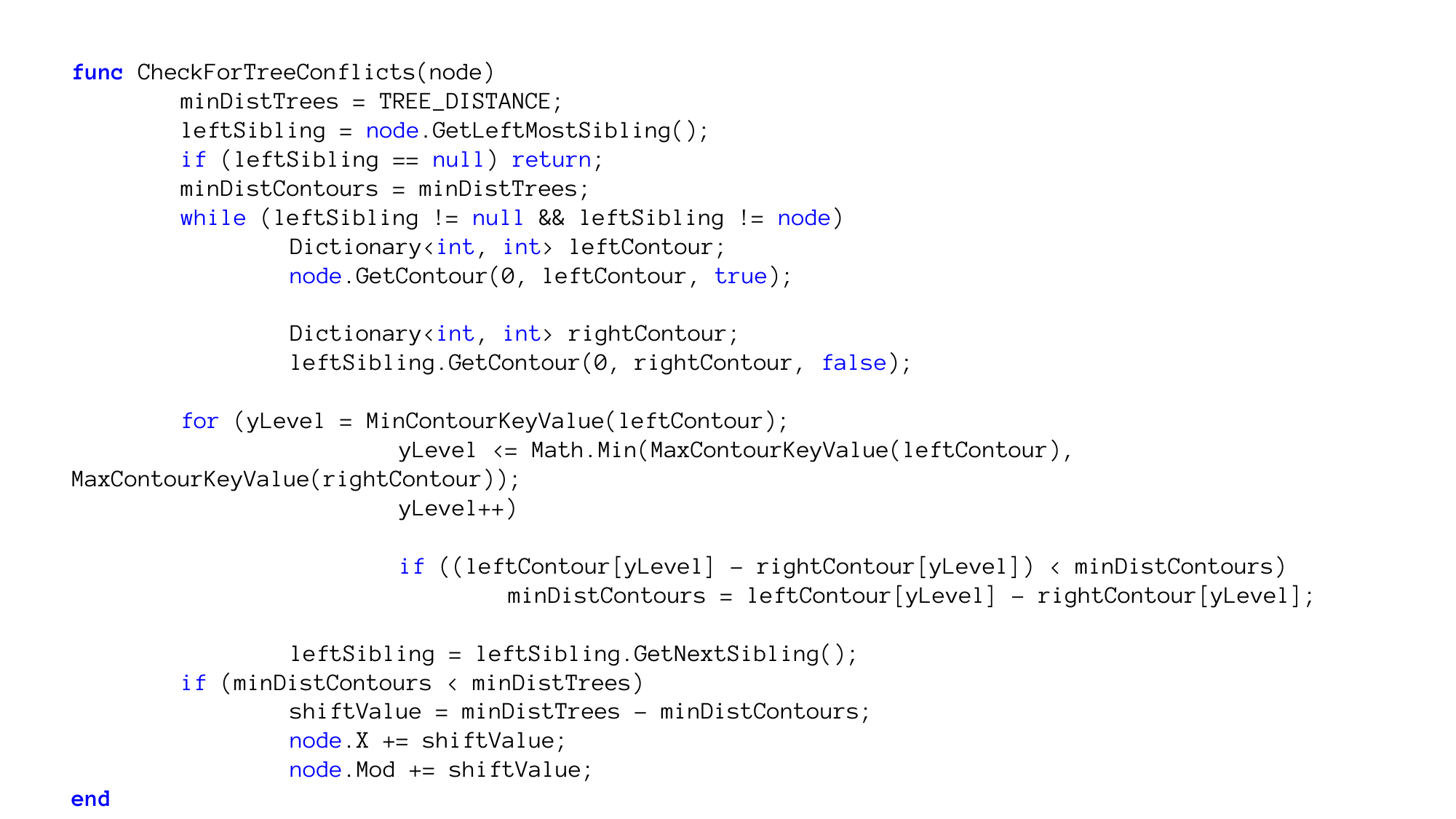

func CheckForTreeConflicts(node)
	minDistTrees = TREE_DISTANCE;
	leftSibling = node.GetLeftMostSibling();
	if (leftSibling == null) return;
	minDistContours = minDistTrees;
	while (leftSibling != null && leftSibling != node)
		Dictionary<int, int> leftContour;
		node.GetContour(0, leftContour, true);

		Dictionary<int, int> rightContour;
		leftSibling.GetContour(0, rightContour, false);

       	for (yLevel = MinContourKeyValue(leftContour);
			yLevel <= Math.Min(MaxContourKeyValue(leftContour), MaxContourKeyValue(rightContour));
			yLevel++)
			if ((leftContour[yLevel] - rightContour[yLevel]) < minDistContours)
				minDistContours = leftContour[yLevel] - rightContour[yLevel];

		leftSibling = leftSibling.GetNextSibling();
	if (minDistContours < minDistTrees)
		shiftValue = minDistTrees - minDistContours;
		node.X += shiftValue;
		node.Mod += shiftValue;
end